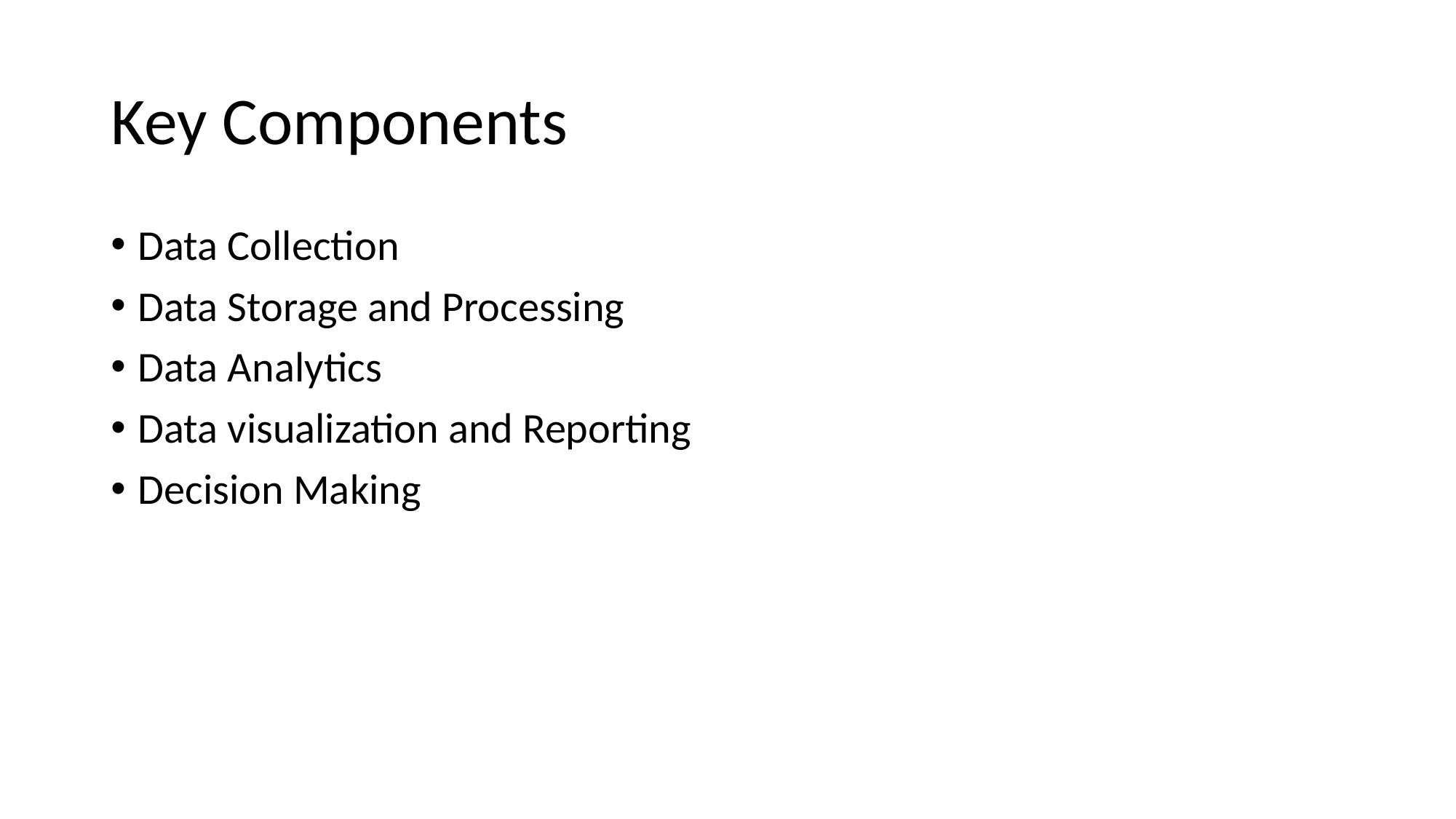

# Key Components
Data Collection
Data Storage and Processing
Data Analytics
Data visualization and Reporting
Decision Making